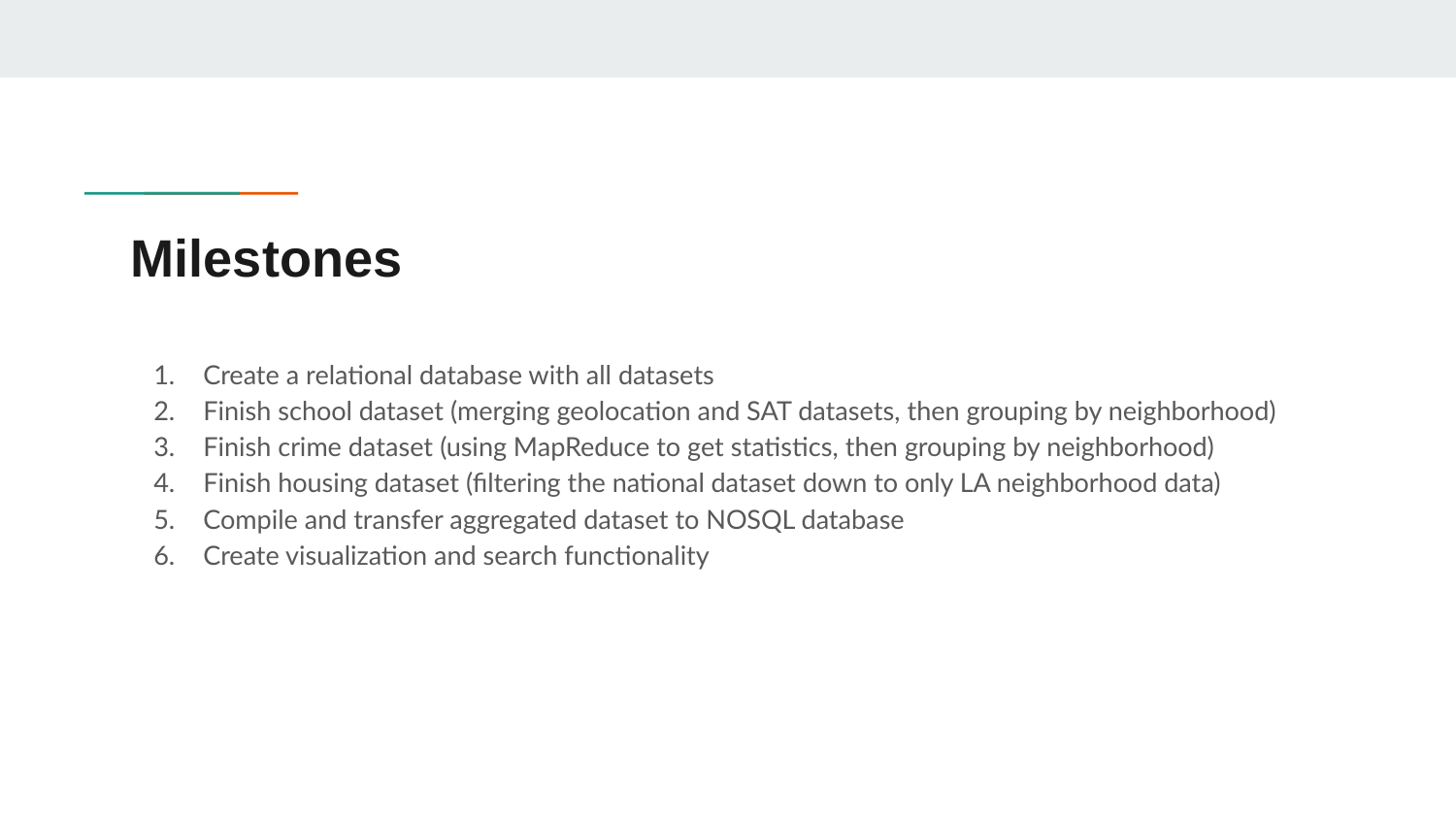

# Milestones
Create a relational database with all datasets
Finish school dataset (merging geolocation and SAT datasets, then grouping by neighborhood)
Finish crime dataset (using MapReduce to get statistics, then grouping by neighborhood)
Finish housing dataset (filtering the national dataset down to only LA neighborhood data)
Compile and transfer aggregated dataset to NOSQL database
Create visualization and search functionality